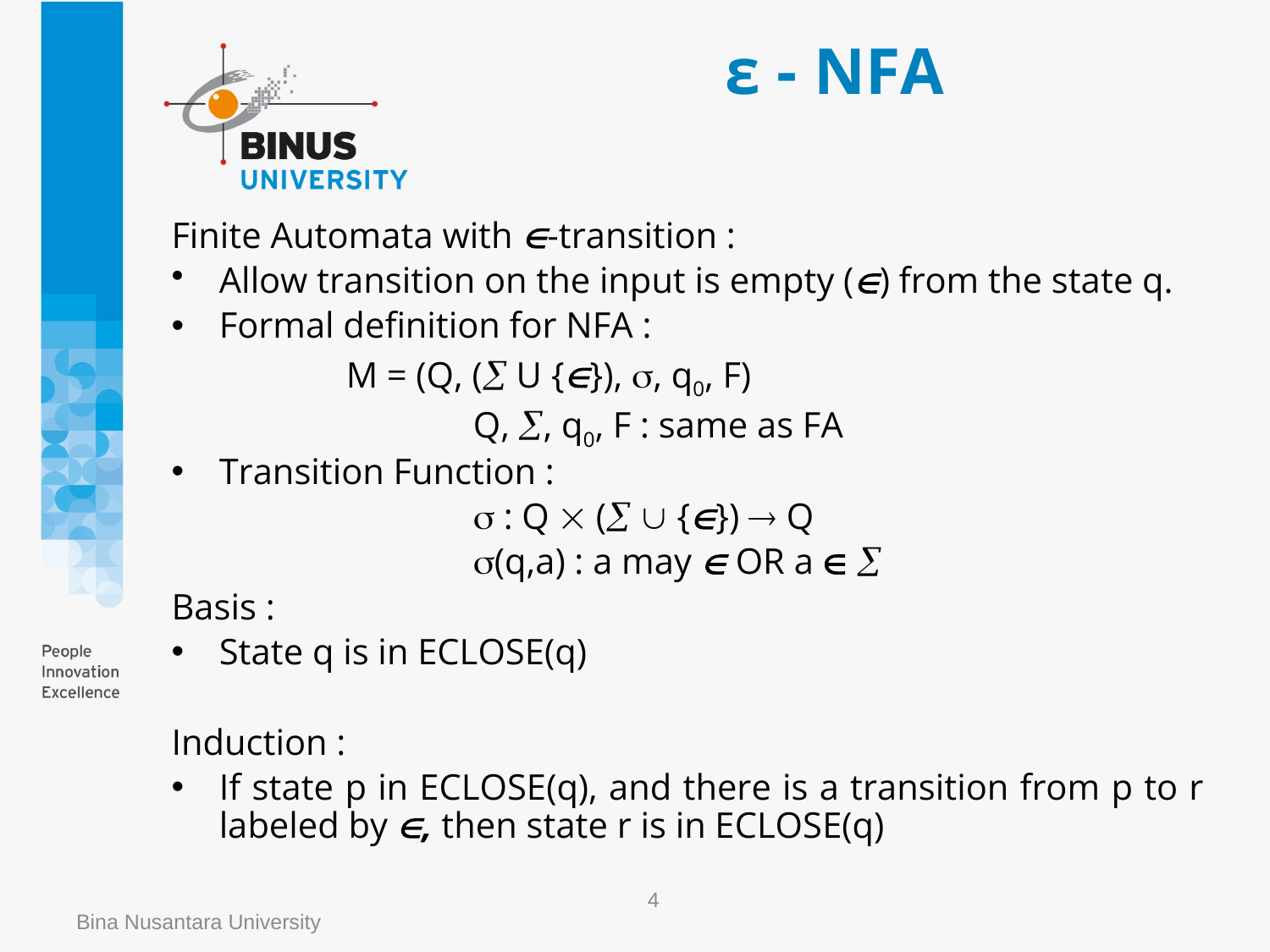

# ε - NFA
Finite Automata with ∈-transition :
Allow transition on the input is empty (∈) from the state q.
Formal definition for NFA :
		M = (Q, (∑ U {∈}), σ, q0, F)
			Q, ∑, q0, F : same as FA
Transition Function :
			σ : Q × (∑ ∪ {∈}) → Q
			σ(q,a) : a may ∈ OR a ∈ ∑
Basis :
State q is in ECLOSE(q)

Induction :
If state p in ECLOSE(q), and there is a transition from p to r labeled by ∈, then state r is in ECLOSE(q)
4
Bina Nusantara University